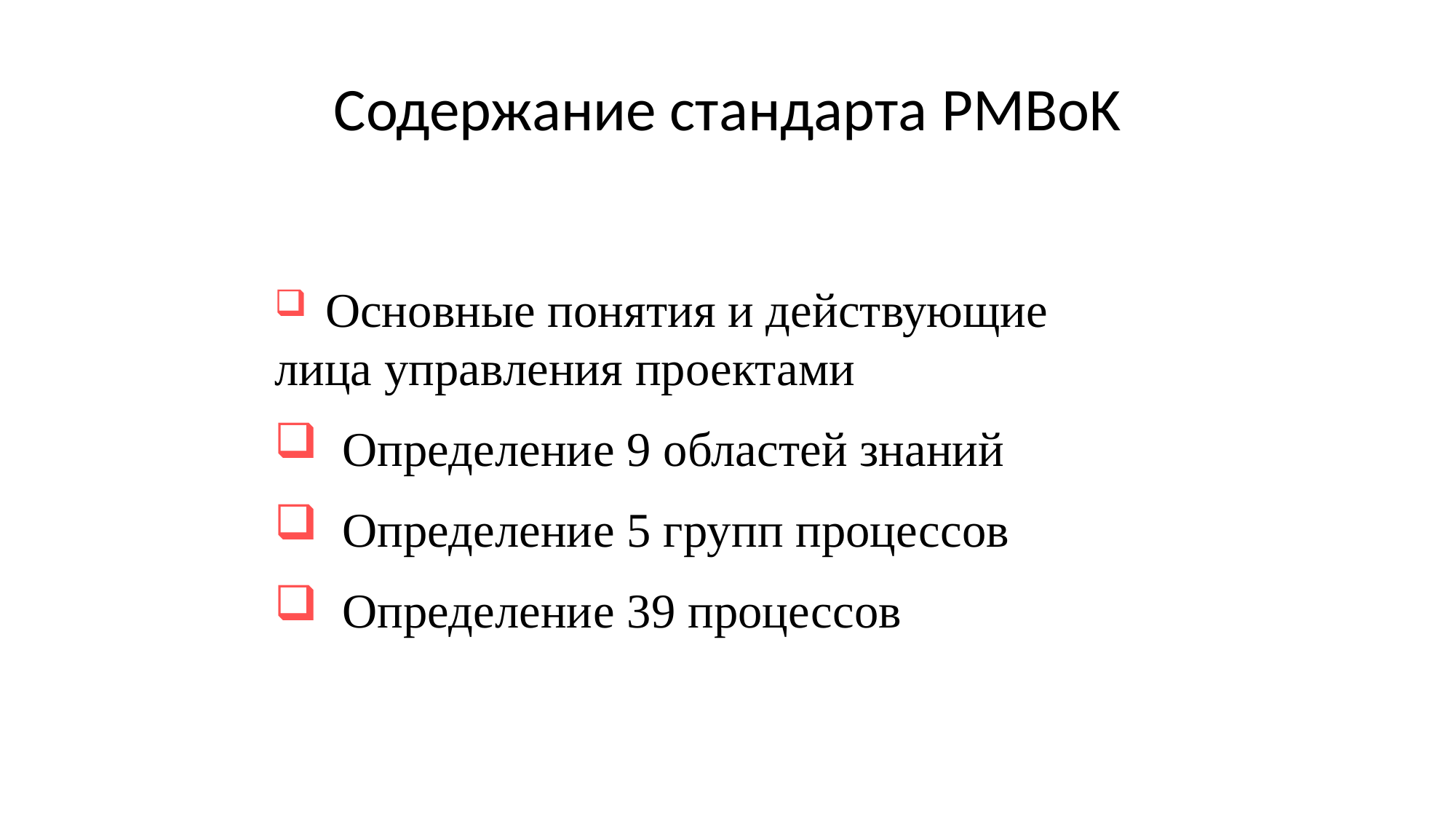

# Содержание стандарта PMBoK
  Основные понятия и действующие лица управления проектами
  Определение 9 областей знаний
  Определение 5 групп процессов
  Определение 39 процессов